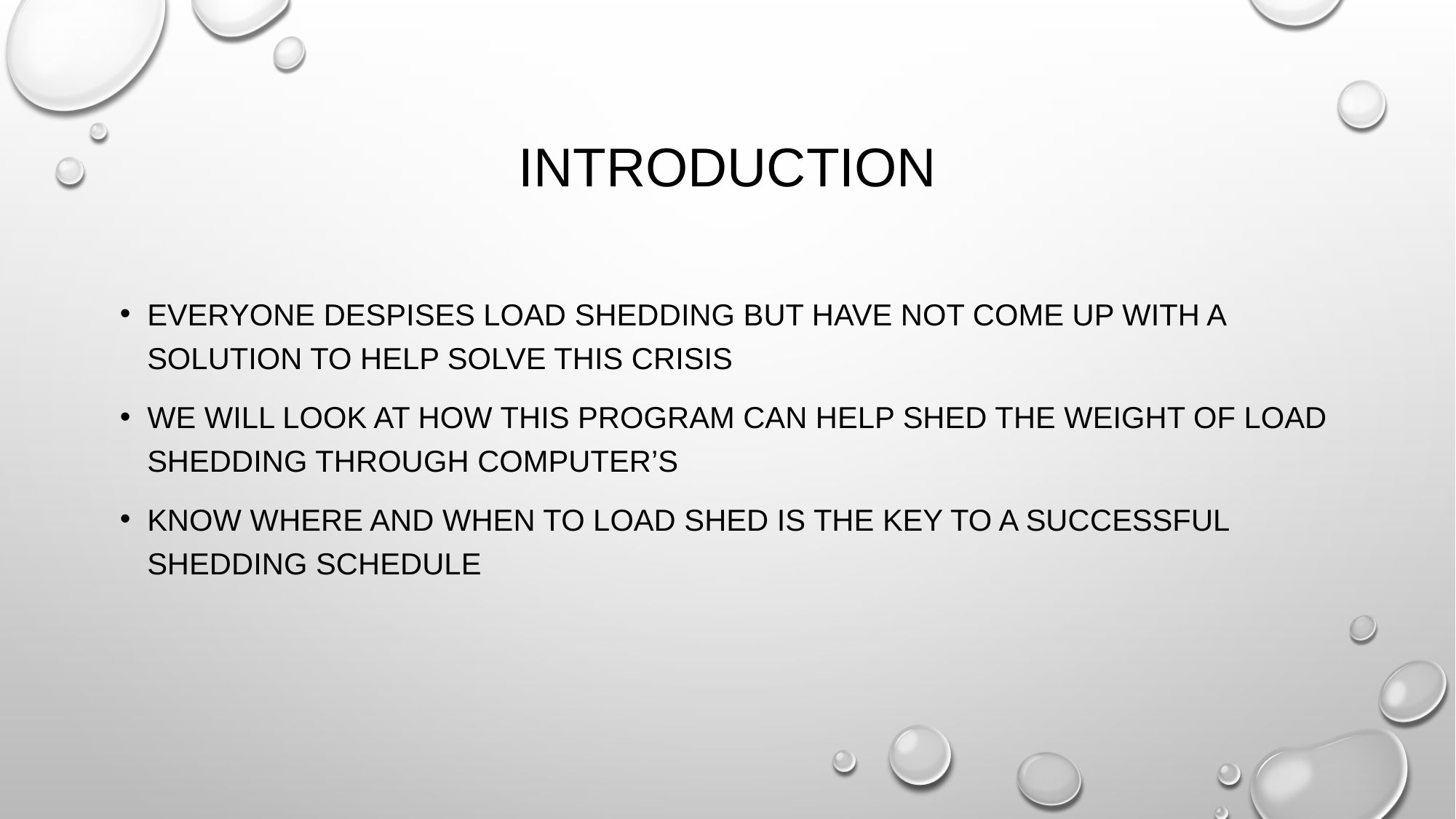

# Introduction
Everyone despises load shedding but have not come up with a solution to help solve this crisis
we will look at how this program can help shed the weight of load shedding through computer’s
Know where and when to load shed is the key to a successful shedding schedule